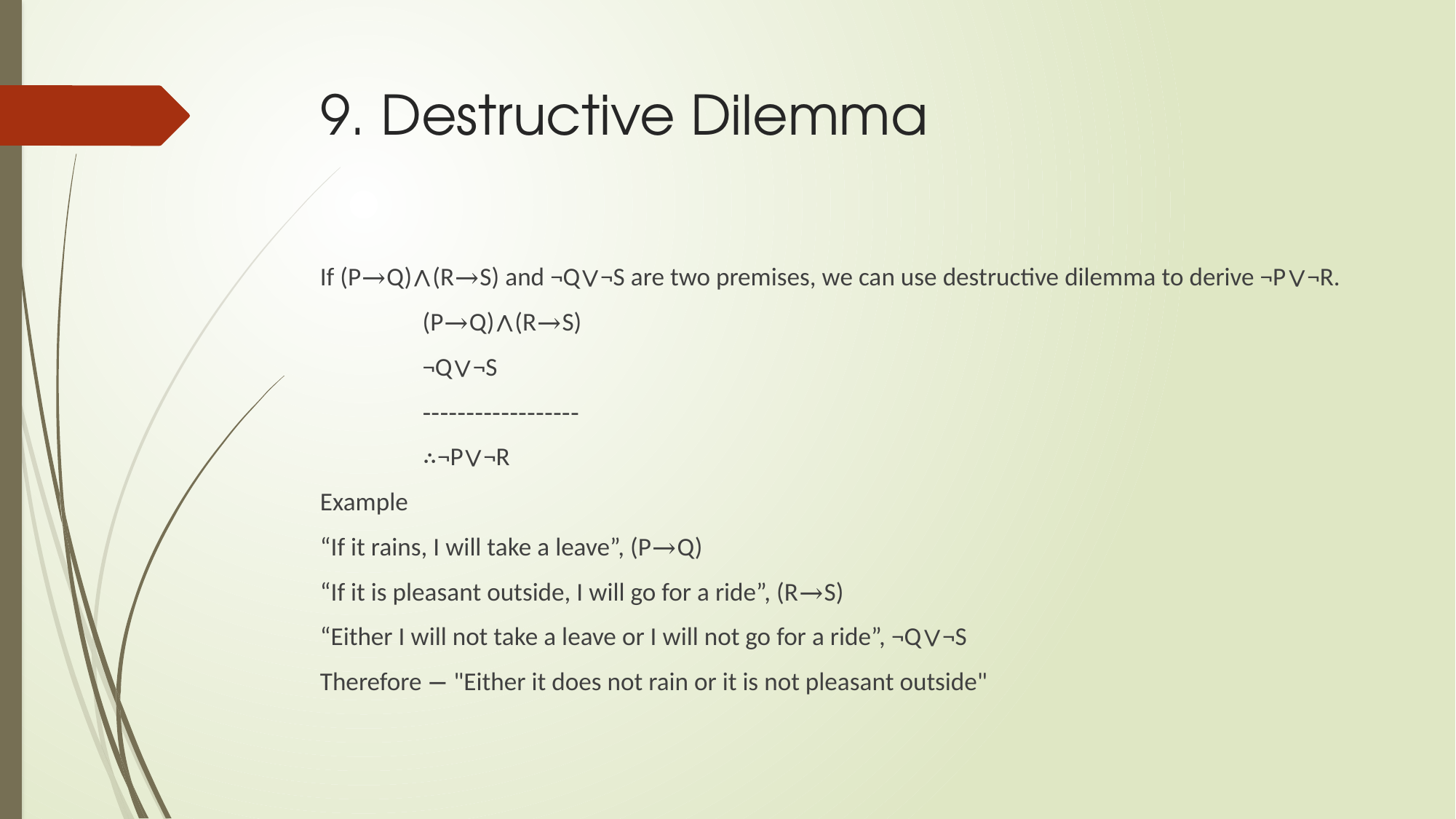

# 9. Destructive Dilemma
If (P→Q)∧(R→S) and ¬Q∨¬S are two premises, we can use destructive dilemma to derive ¬P∨¬R.
	(P→Q)∧(R→S)
	¬Q∨¬S
	------------------
	∴¬P∨¬R
Example
“If it rains, I will take a leave”, (P→Q)
“If it is pleasant outside, I will go for a ride”, (R→S)
“Either I will not take a leave or I will not go for a ride”, ¬Q∨¬S
Therefore − "Either it does not rain or it is not pleasant outside"